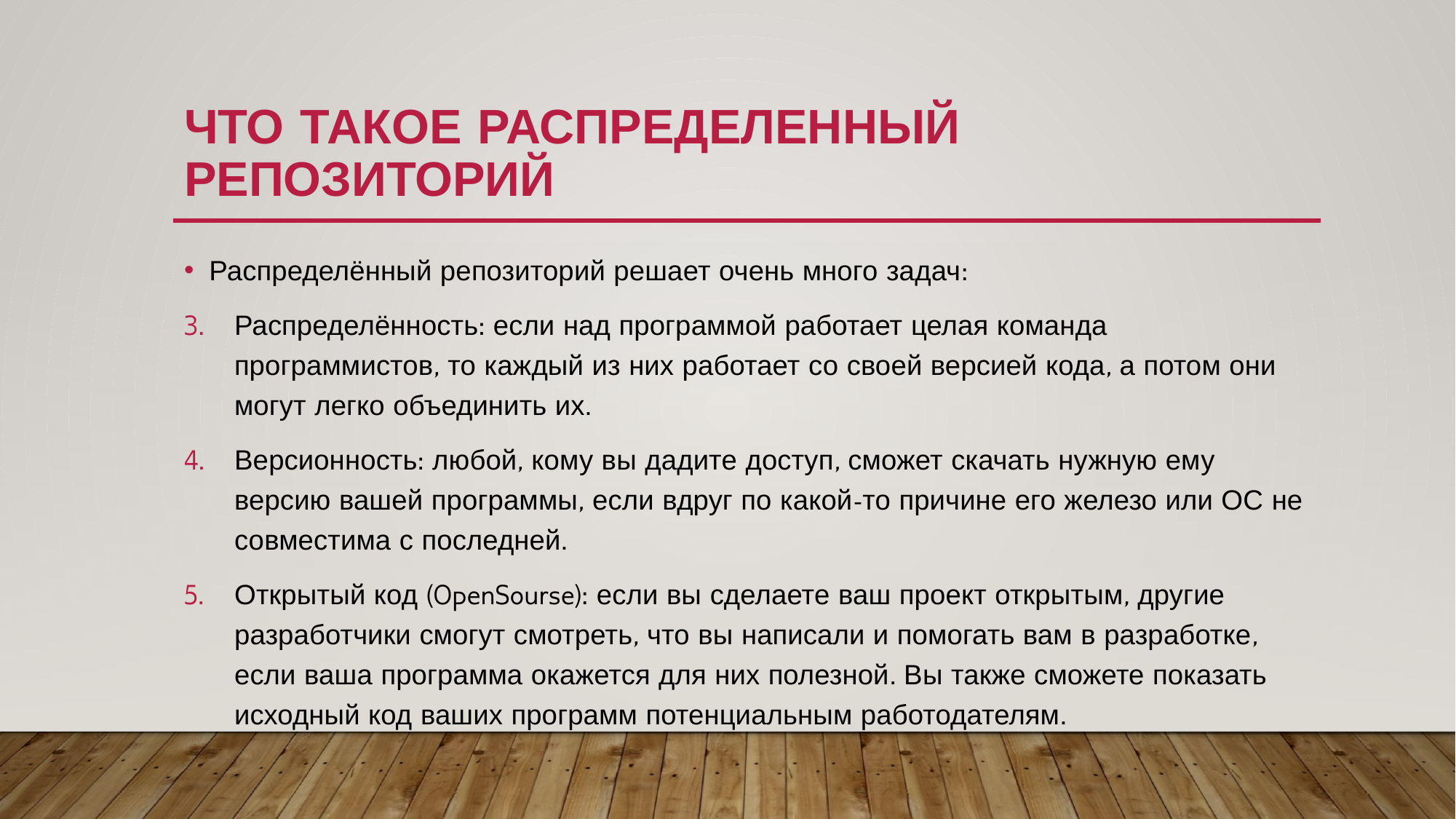

# Что такое распределенный репозиторий
Распределённый репозиторий решает очень много задач:
Распределённость: если над программой работает целая команда программистов, то каждый из них работает со своей версией кода, а потом они могут легко объединить их.
Версионность: любой, кому вы дадите доступ, сможет скачать нужную ему версию вашей программы, если вдруг по какой-то причине его железо или ОС не совместима с последней.
Открытый код (OpenSourse): если вы сделаете ваш проект открытым, другие разработчики смогут смотреть, что вы написали и помогать вам в разработке, если ваша программа окажется для них полезной. Вы также сможете показать исходный код ваших программ потенциальным работодателям.